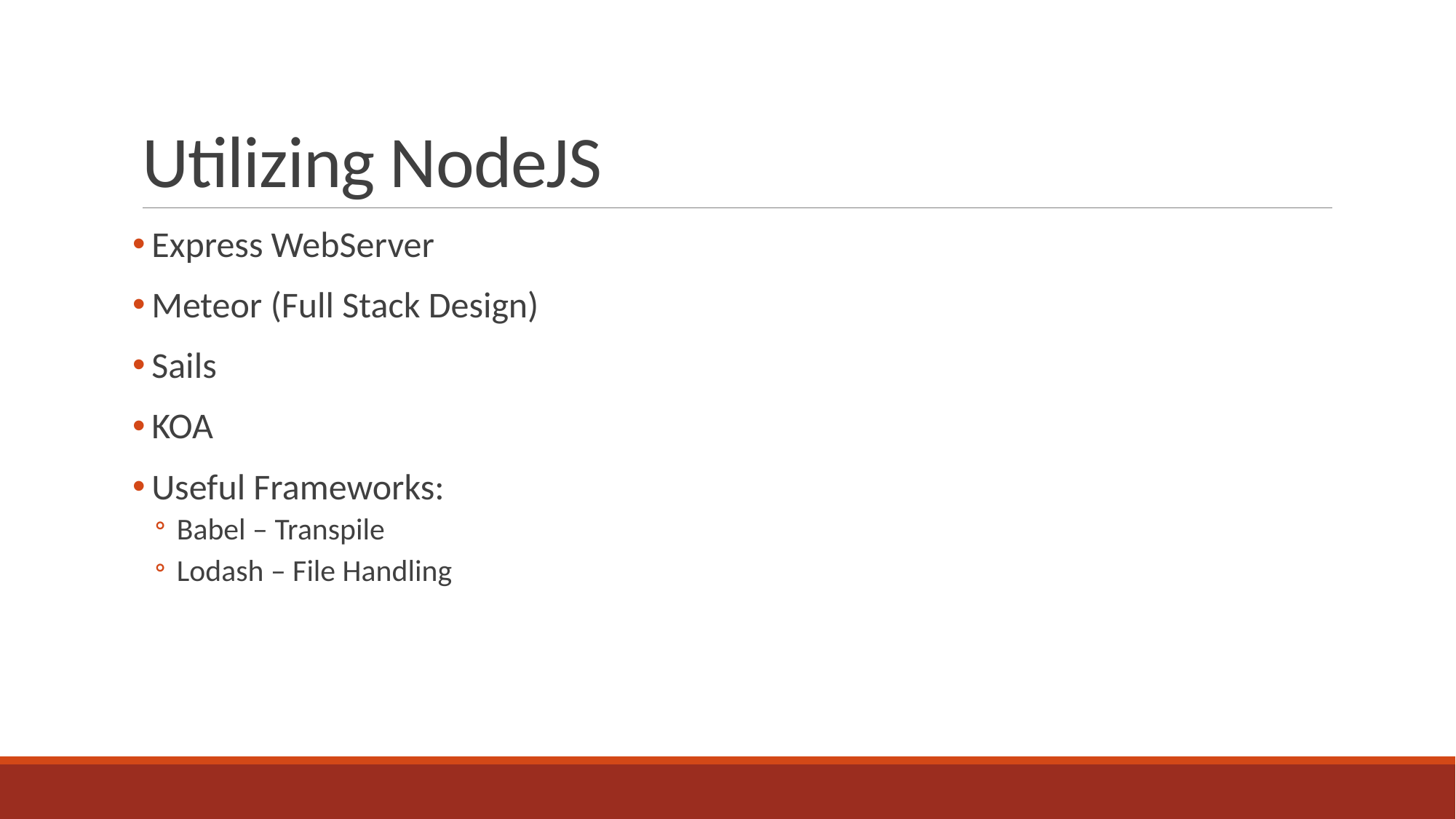

# Utilizing NodeJS
Express WebServer
Meteor (Full Stack Design)
Sails
KOA
Useful Frameworks:
Babel – Transpile
Lodash – File Handling